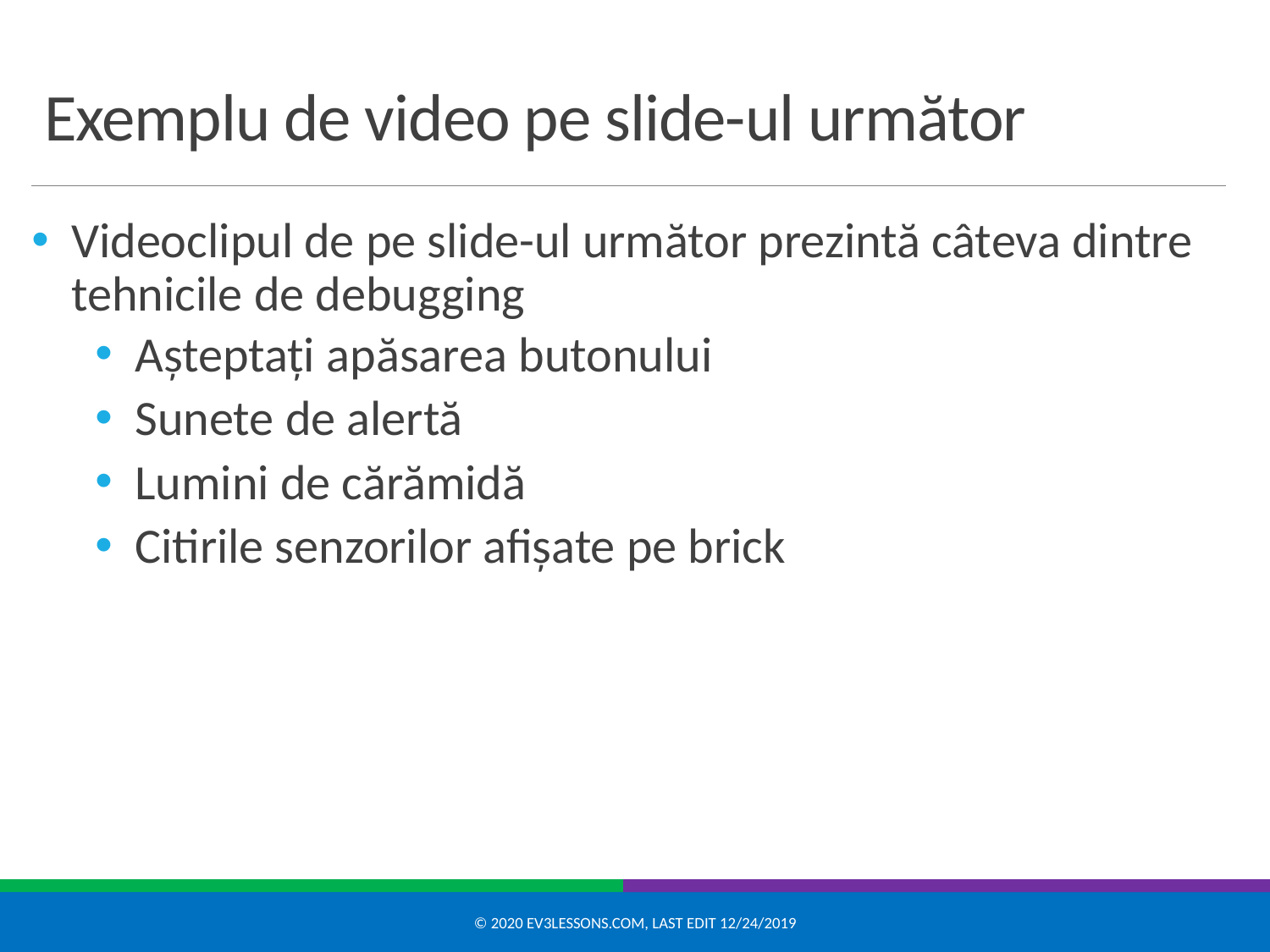

# Exemplu de video pe slide-ul următor
Videoclipul de pe slide-ul următor prezintă câteva dintre tehnicile de debugging
Așteptați apăsarea butonului
Sunete de alertă
Lumini de cărămidă
Citirile senzorilor afișate pe brick

© 2020 EV3Lessons.com, Last edit 12/24/2019